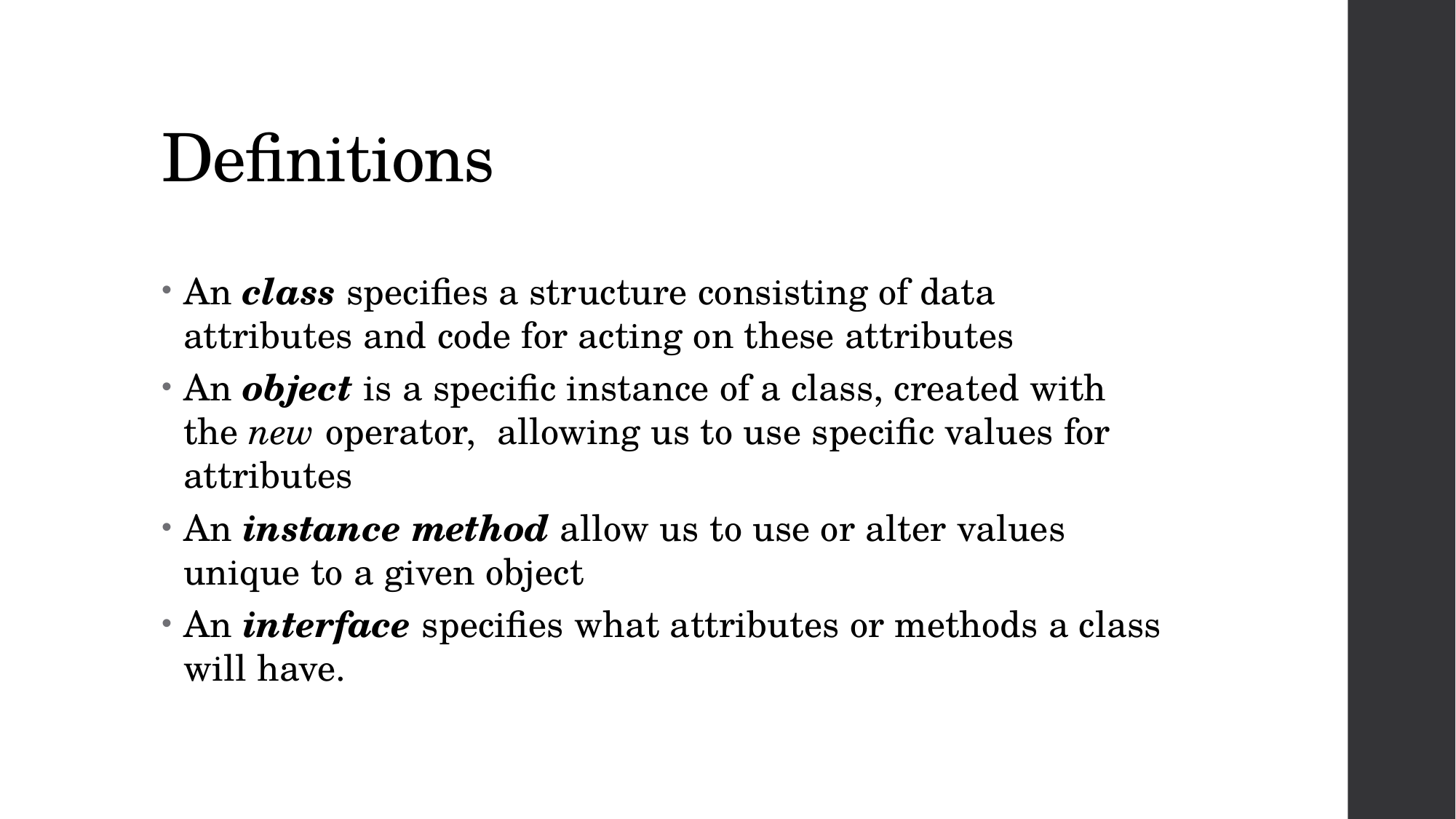

# Definitions
An class specifies a structure consisting of data attributes and code for acting on these attributes
An object is a specific instance of a class, created with the new operator,  allowing us to use specific values for attributes
An instance method allow us to use or alter values unique to a given object
An interface specifies what attributes or methods a class will have.